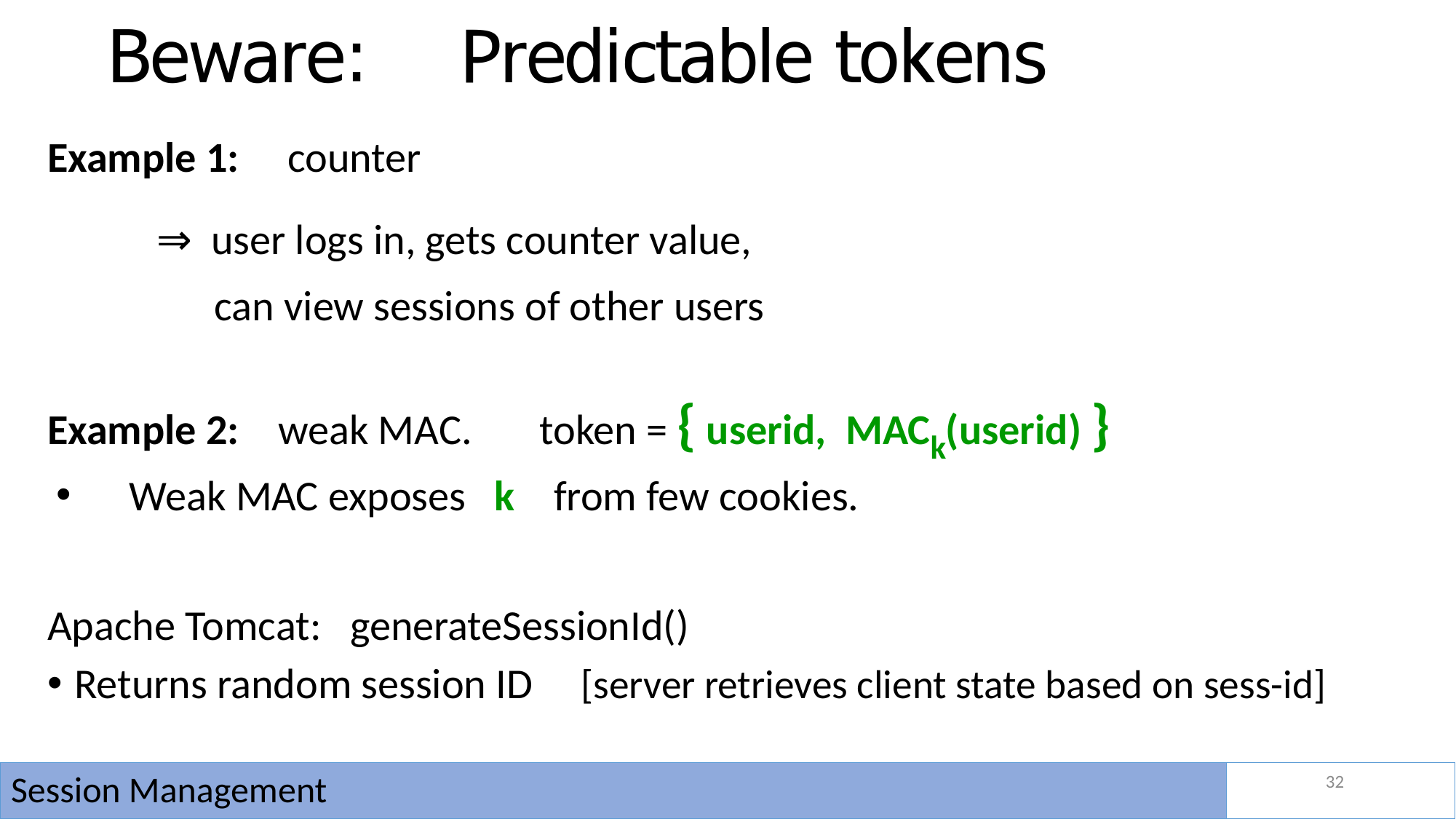

# Beware:    Predictable tokens
Example 1:     counter
 	⇒  user logs in, gets counter value,
       	      can view sessions of other users
Example 2:    weak MAC.       token = { userid,  MACk(userid) }
Weak MAC exposes   k    from few cookies.
Apache Tomcat:   generateSessionId()
Returns random session ID     [server retrieves client state based on sess-id]
32
Session Management